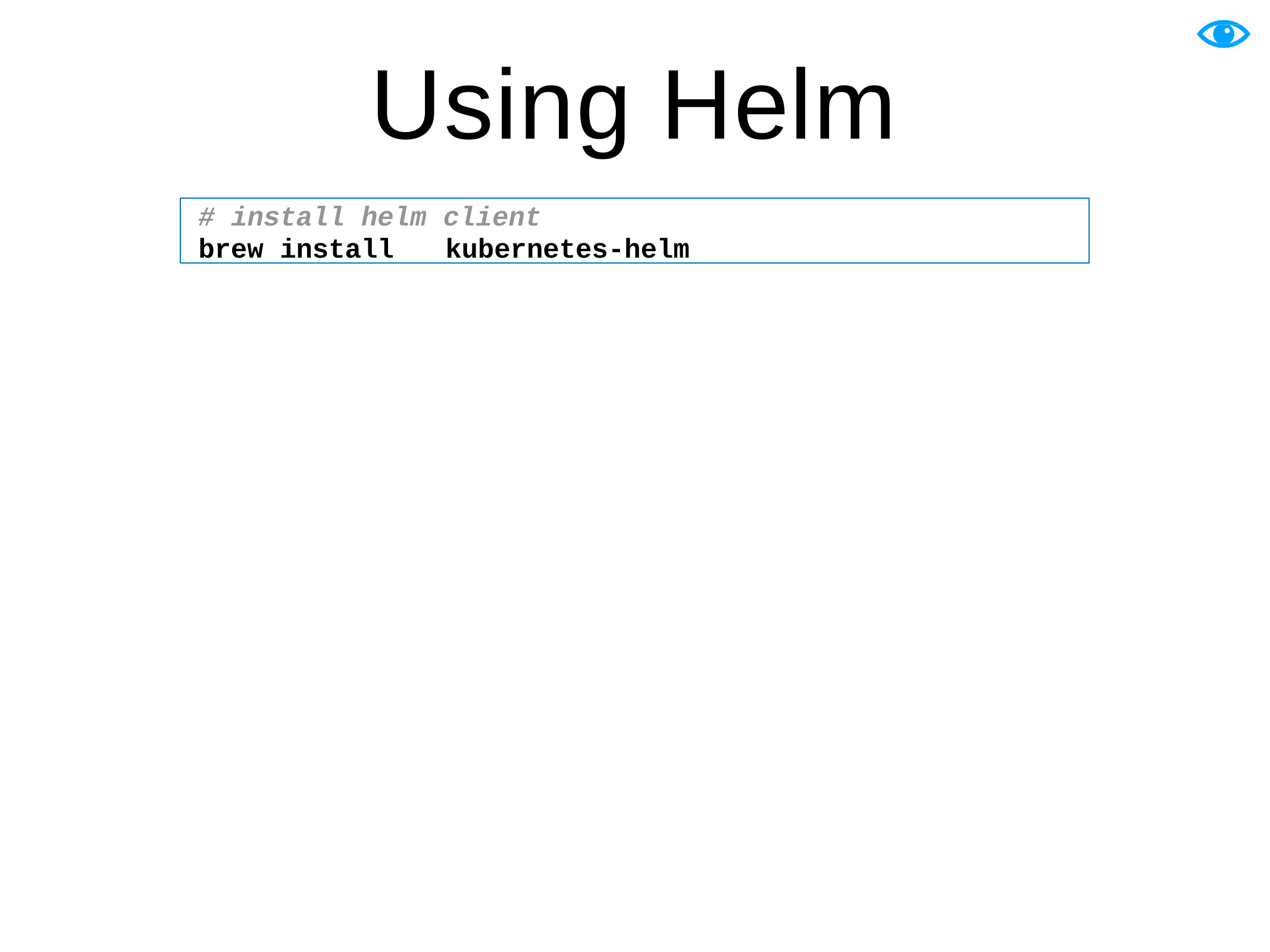

# Using Helm
# install helm client
brew install	kubernetes-helm

# install helm server
helm init
# show help
helm --help
# show helm version
helm version
# install shell autocompletion; add it to .bashrc
source	<(helm completion bash)

# create new chart
helm create mydemo

# deploy new release
helm install --name	myrelease mydemo --namespace	demo
# list all releases
helm list --all